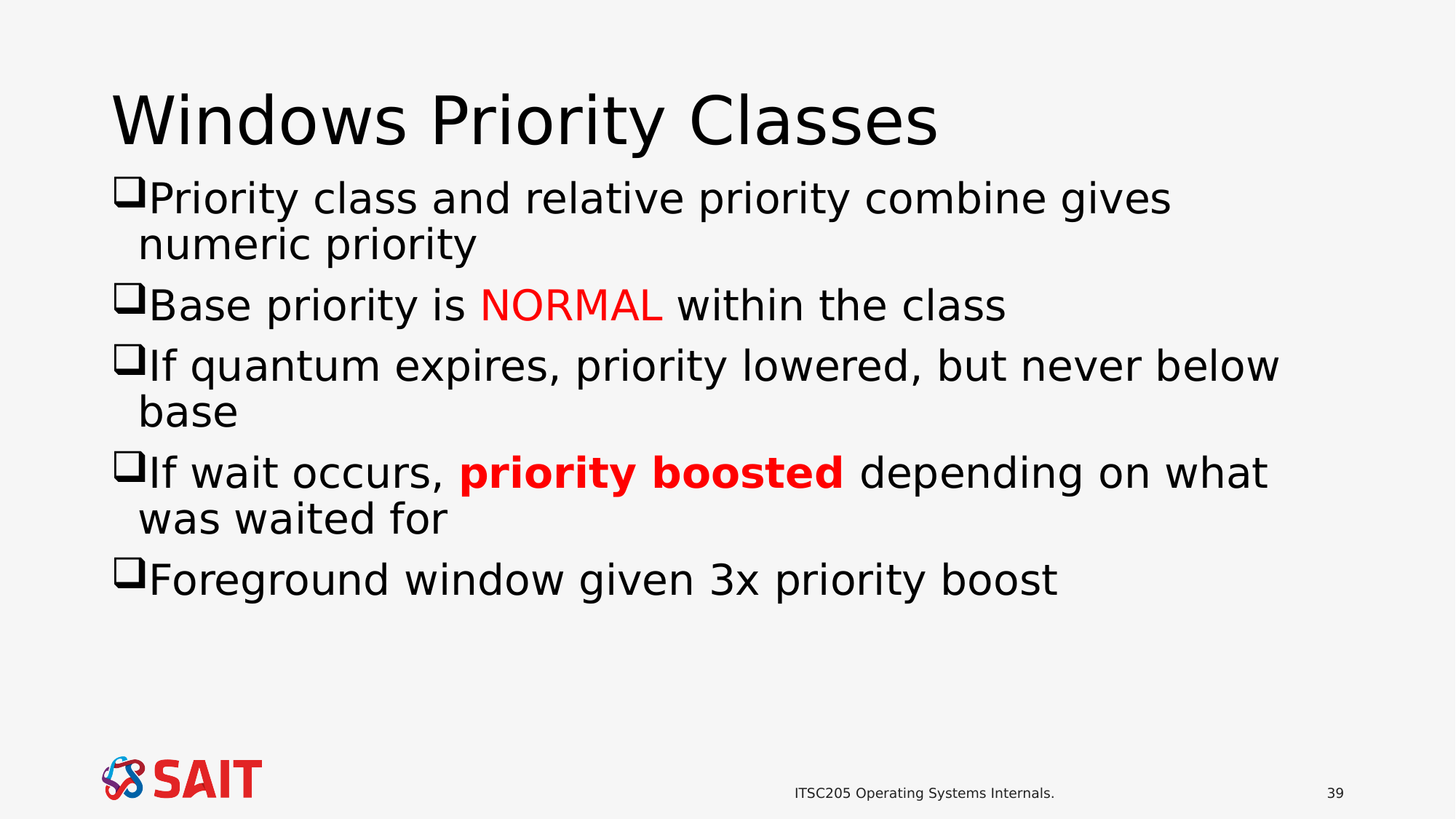

# Windows Priority Classes
Priority class and relative priority combine gives numeric priority
Base priority is NORMAL within the class
If quantum expires, priority lowered, but never below base
If wait occurs, priority boosted depending on what was waited for
Foreground window given 3x priority boost

ITSC205 Operating Systems Internals.
39